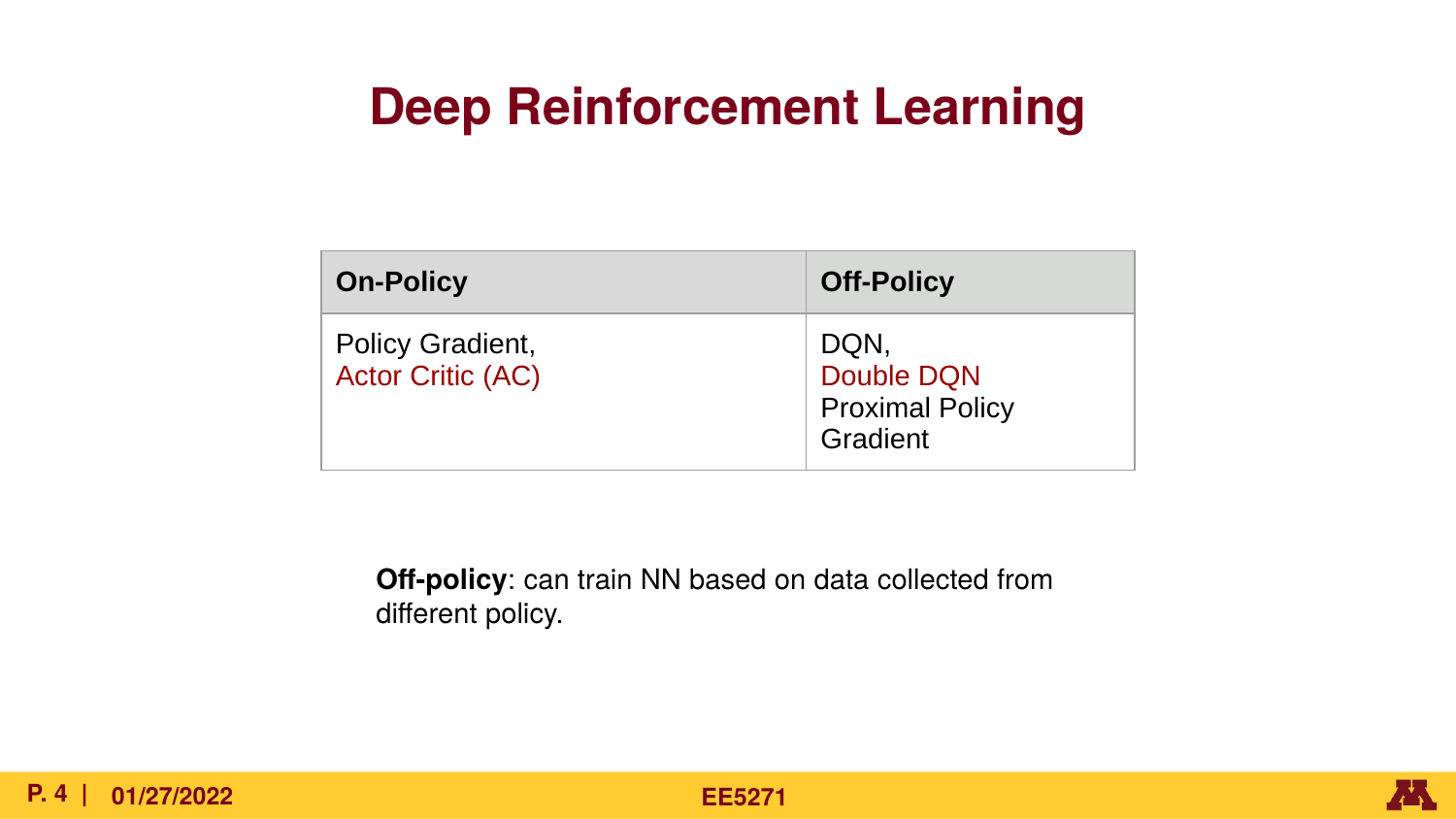

# Deep Reinforcement Learning
| On-Policy | Off-Policy |
| --- | --- |
| Policy Gradient, Actor Critic (AC) | DQN, Double DQN Proximal Policy Gradient |
Off-policy: can train NN based on data collected from different policy.
P. 4  |
01/27/2022
EE5271